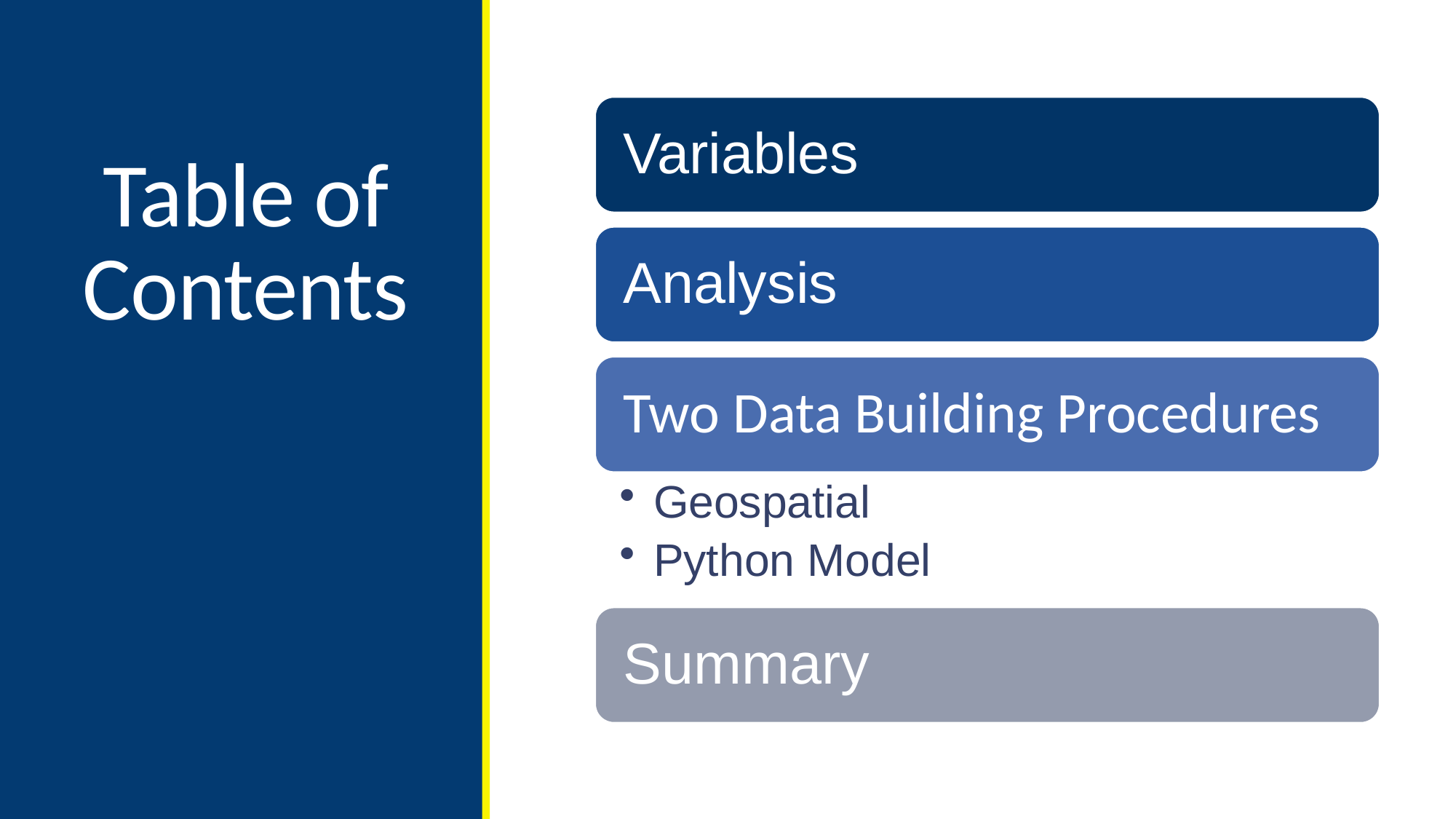

# Table of Contents
Variables
Analysis
Two Data Building Procedures
Geospatial
Python Model
Summary